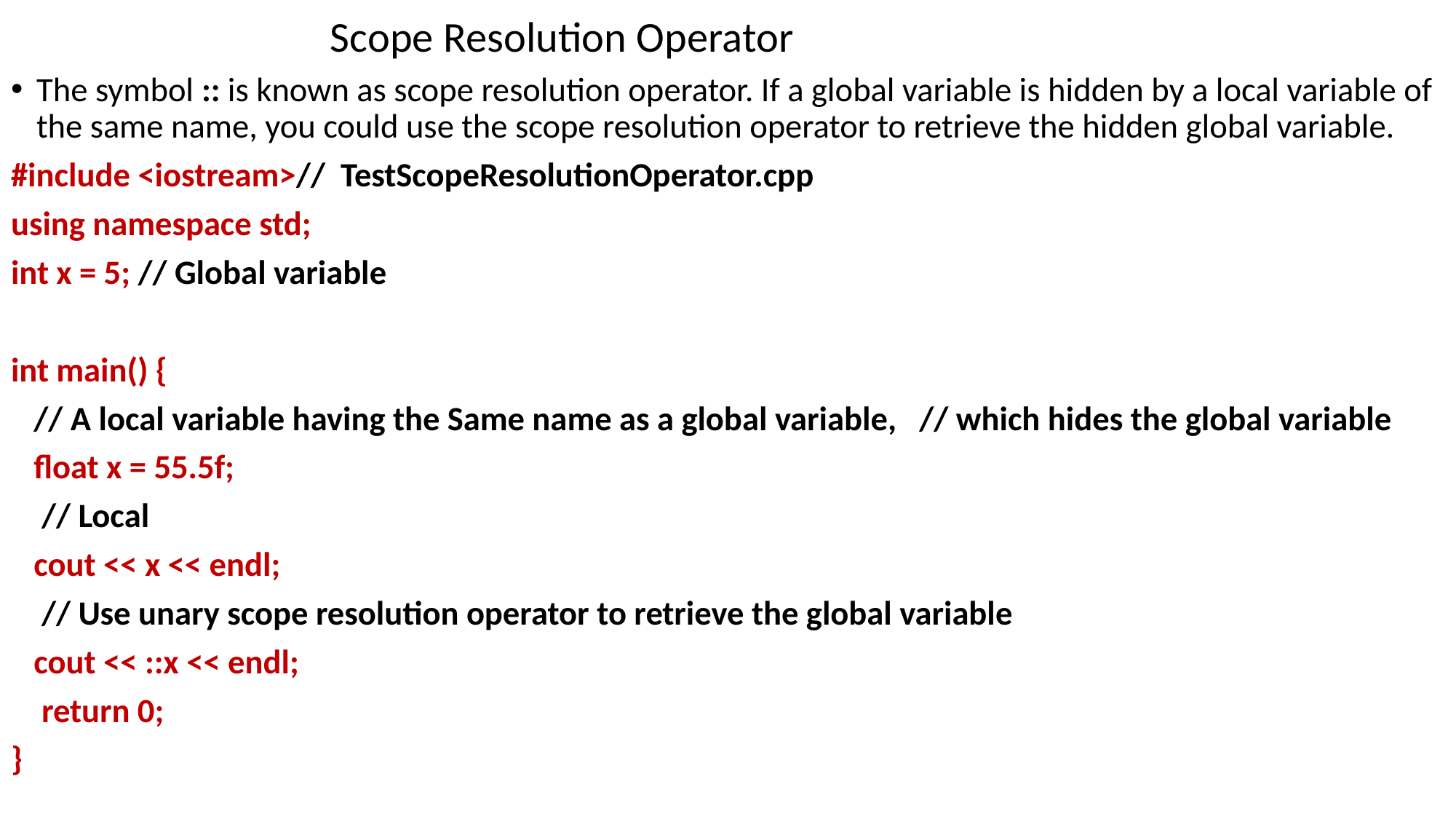

# Scope Resolution Operator
The symbol :: is known as scope resolution operator. If a global variable is hidden by a local variable of the same name, you could use the scope resolution operator to retrieve the hidden global variable.
#include <iostream>//  TestScopeResolutionOperator.cpp
using namespace std;
int x = 5; // Global variable

int main() {
   // A local variable having the Same name as a global variable,   // which hides the global variable
   float x = 55.5f;
    // Local
   cout << x << endl;
    // Use unary scope resolution operator to retrieve the global variable
   cout << ::x << endl;
    return 0;
}